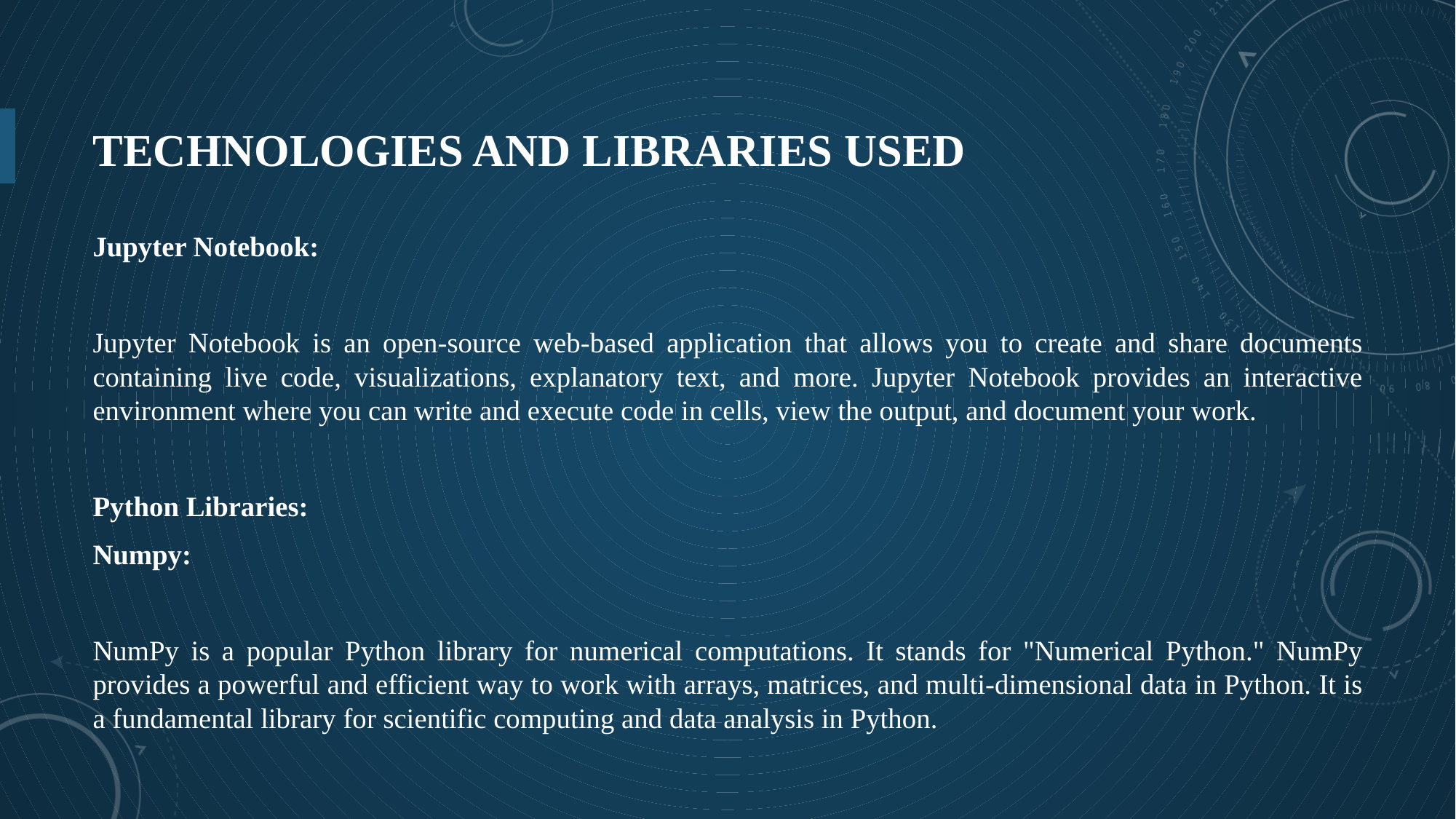

# Technologies and Libraries used
Jupyter Notebook:

Jupyter Notebook is an open-source web-based application that allows you to create and share documents containing live code, visualizations, explanatory text, and more. Jupyter Notebook provides an interactive environment where you can write and execute code in cells, view the output, and document your work.

Python Libraries:
Numpy:

NumPy is a popular Python library for numerical computations. It stands for "Numerical Python." NumPy provides a powerful and efficient way to work with arrays, matrices, and multi-dimensional data in Python. It is a fundamental library for scientific computing and data analysis in Python.